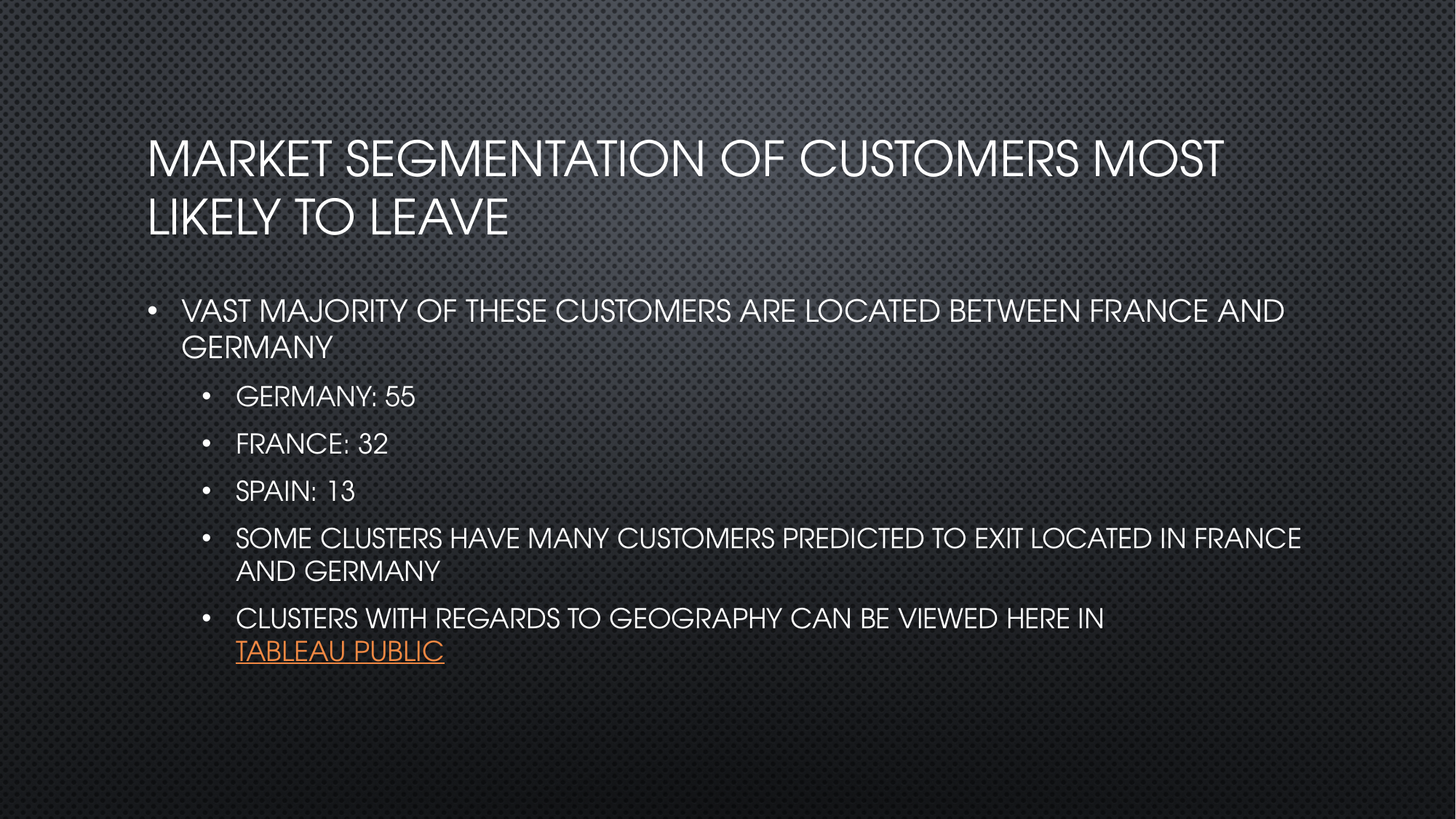

# Market segmentation of customers most likely to leave
Vast majority of these customers are located between France and Germany
Germany: 55
France: 32
Spain: 13
Some clusters have many customers predicted to exit located in France and Germany
Clusters with regards to geography can be viewed here in Tableau Public